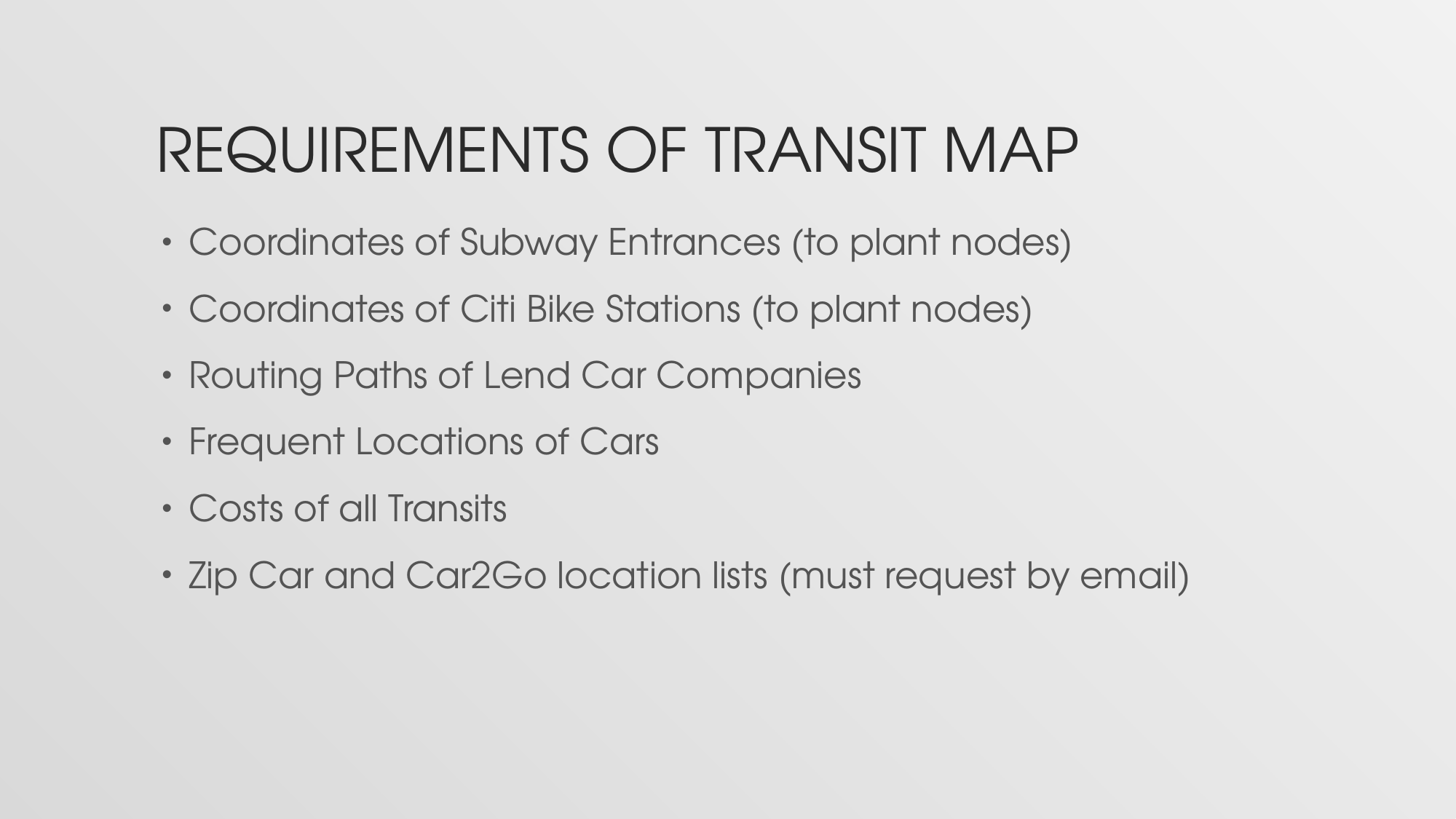

# Requirements of transit map
Coordinates of Subway Entrances (to plant nodes)
Coordinates of Citi Bike Stations (to plant nodes)
Routing Paths of Lend Car Companies
Frequent Locations of Cars
Costs of all Transits
Zip Car and Car2Go location lists (must request by email)